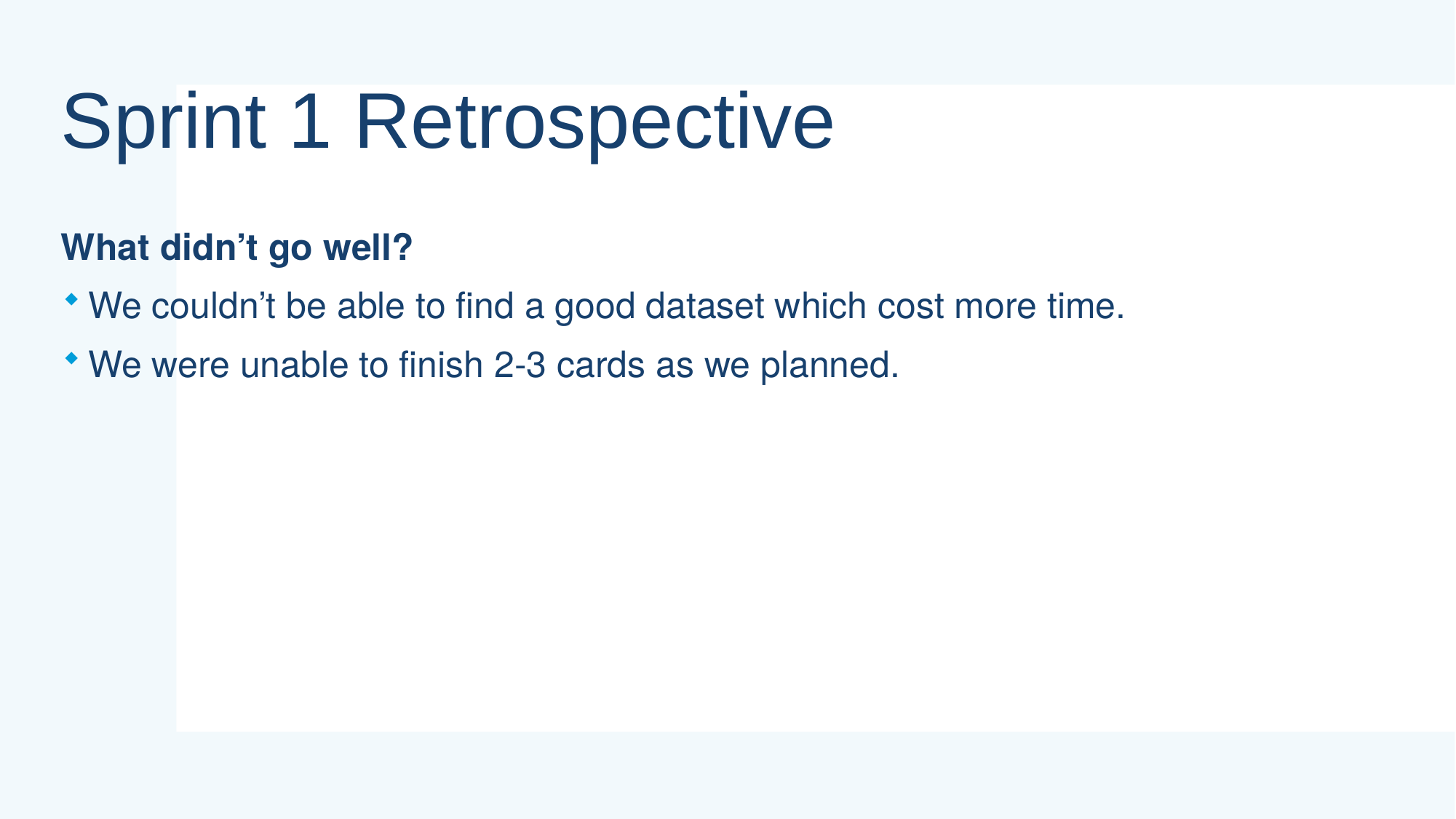

# Sprint 1 Retrospective
What didn’t go well?
We couldn’t be able to find a good dataset which cost more time.
We were unable to finish 2-3 cards as we planned.